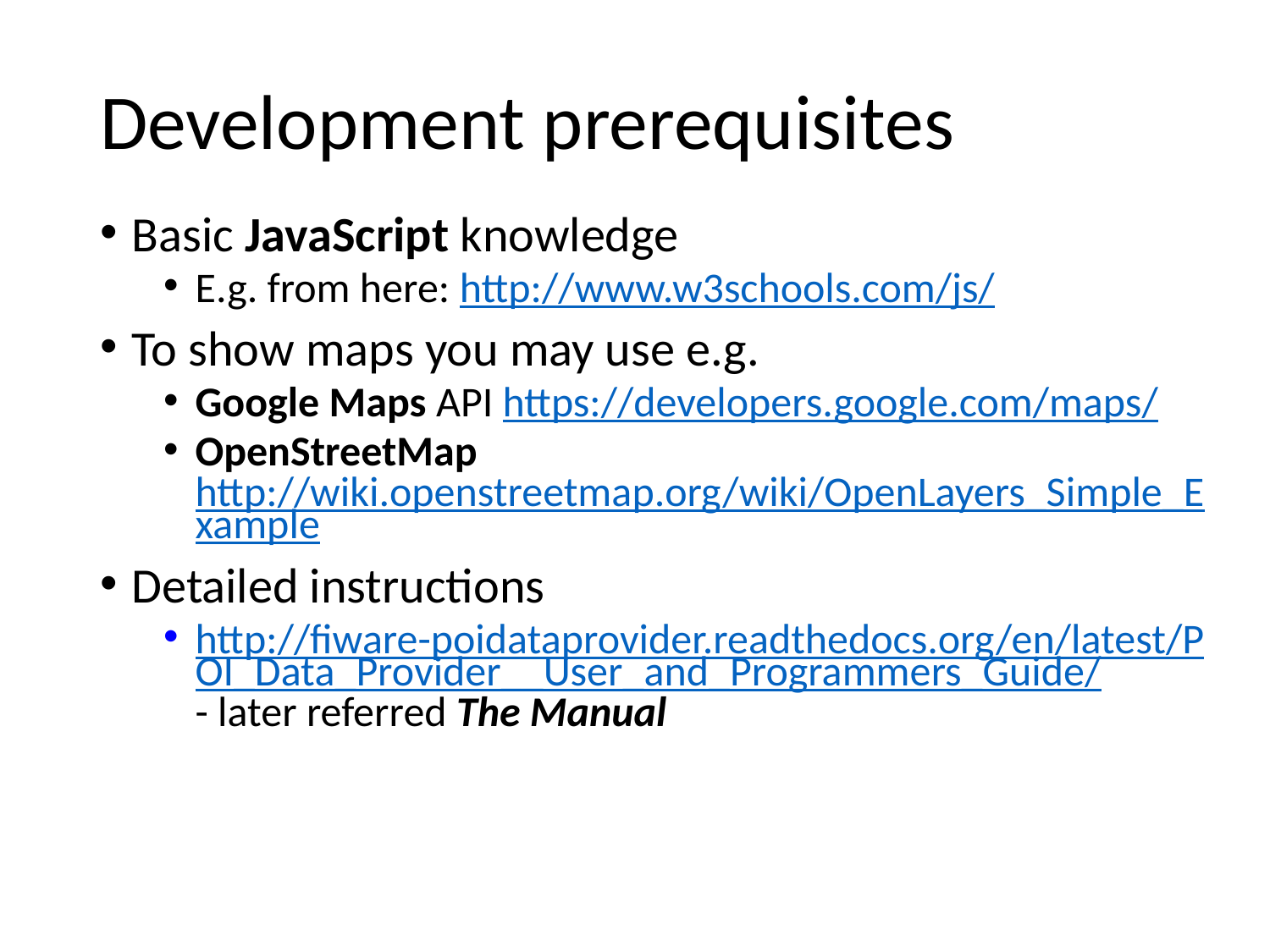

# Development prerequisites
Basic JavaScript knowledge
E.g. from here: http://www.w3schools.com/js/
To show maps you may use e.g.
Google Maps API https://developers.google.com/maps/
OpenStreetMap http://wiki.openstreetmap.org/wiki/OpenLayers_Simple_Example
Detailed instructions
http://fiware-poidataprovider.readthedocs.org/en/latest/POI_Data_Provider__User_and_Programmers_Guide/- later referred The Manual